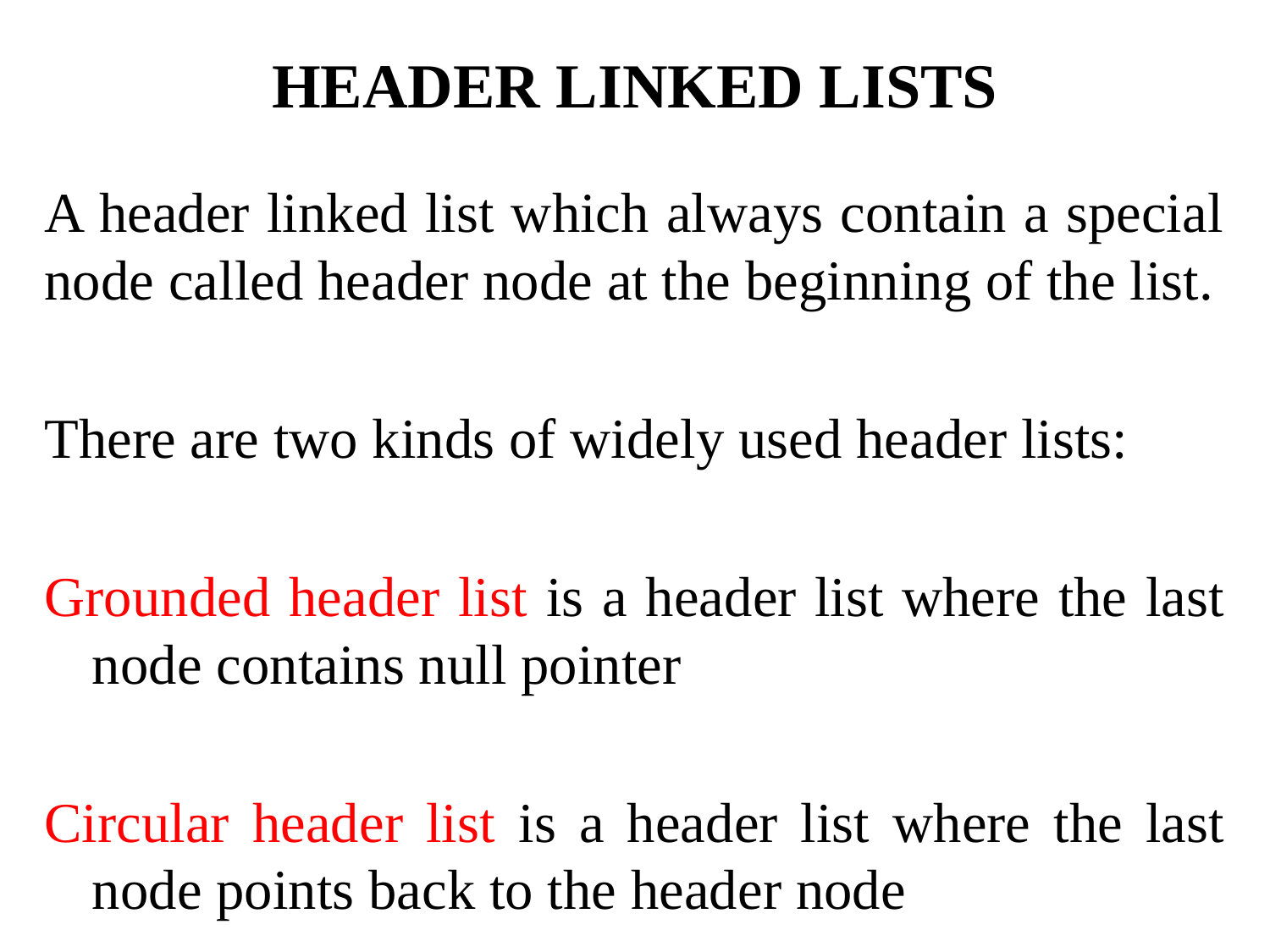

# HEADER LINKED LISTS
A header linked list which always contain a special node called header node at the beginning of the list.

There are two kinds of widely used header lists:

Grounded header list is a header list where the last node contains null pointer

Circular header list is a header list where the last node points back to the header node